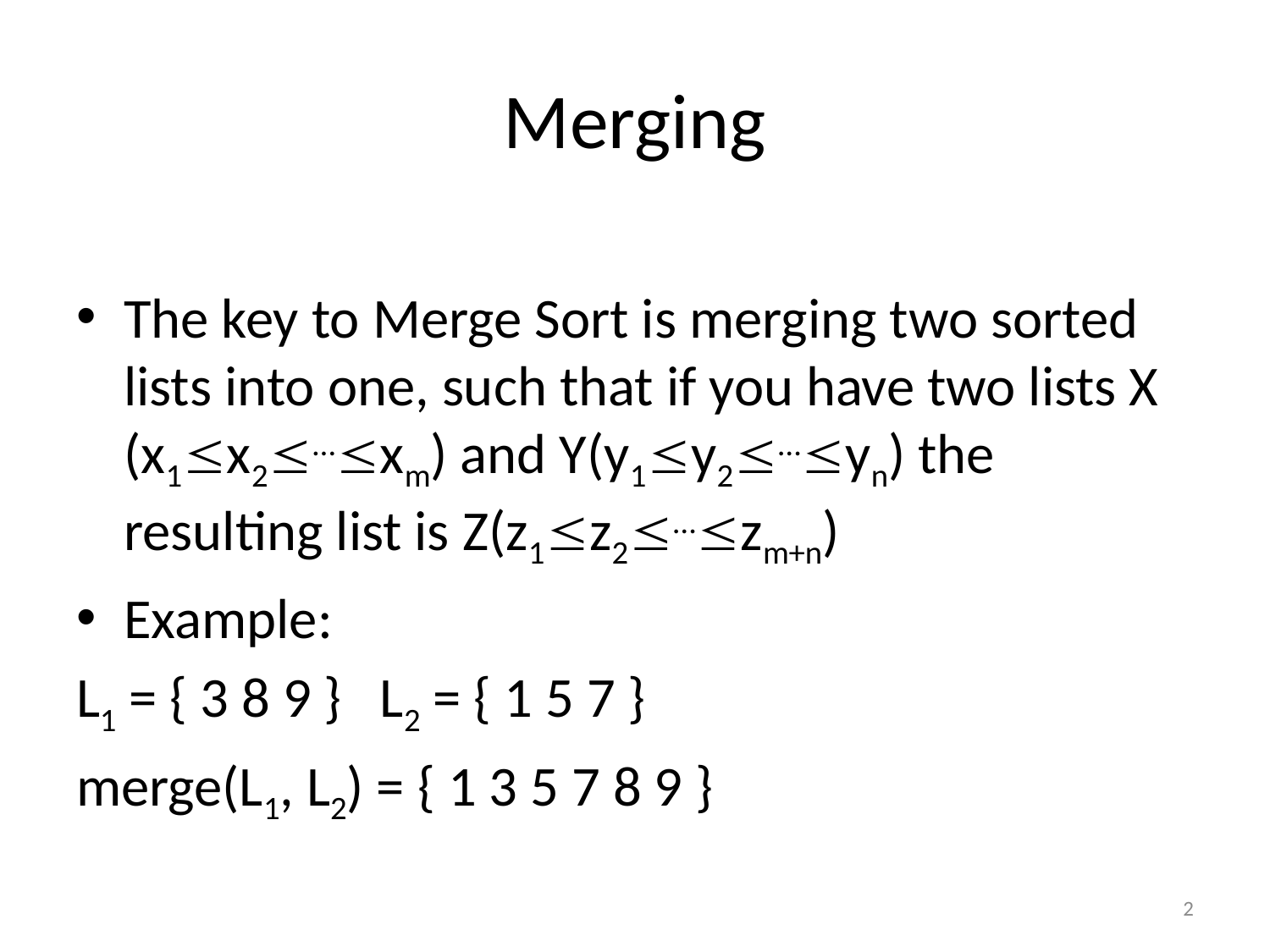

# Merging
The key to Merge Sort is merging two sorted lists into one, such that if you have two lists X (x1≤x2≤…≤xm) and Y(y1≤y2≤…≤yn) the resulting list is Z(z1≤z2≤…≤zm+n)
Example:
L1 = { 3 8 9 }   L2 = { 1 5 7 }
merge(L1, L2) = { 1 3 5 7 8 9 }
2